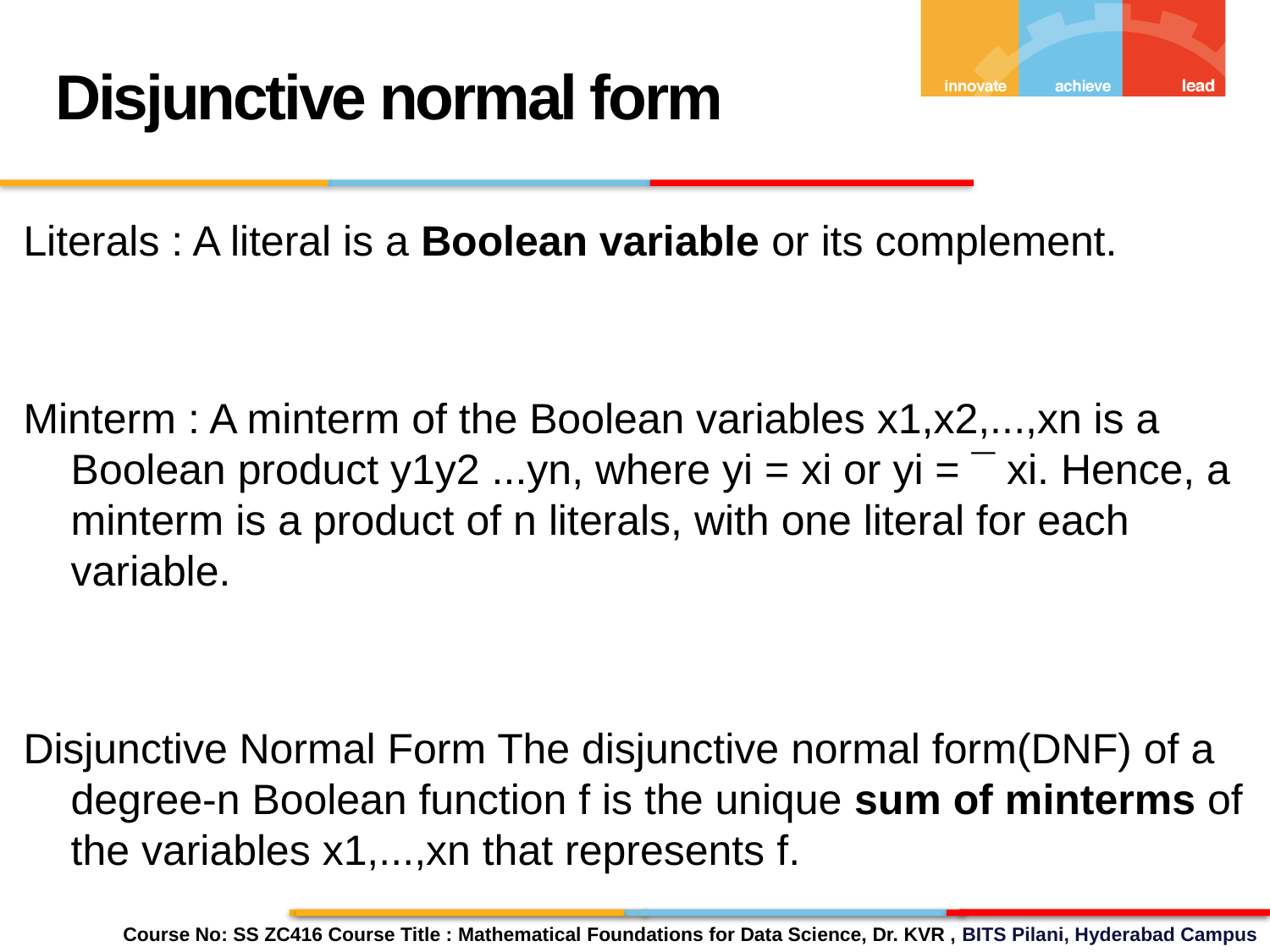

Disjunctive normal form
Literals : A literal is a Boolean variable or its complement.

Minterm : A minterm of the Boolean variables x1,x2,...,xn is a Boolean product y1y2 ...yn, where yi = xi or yi = ¯ xi. Hence, a minterm is a product of n literals, with one literal for each variable.

Disjunctive Normal Form The disjunctive normal form(DNF) of a degree-n Boolean function f is the unique sum of minterms of the variables x1,...,xn that represents f.